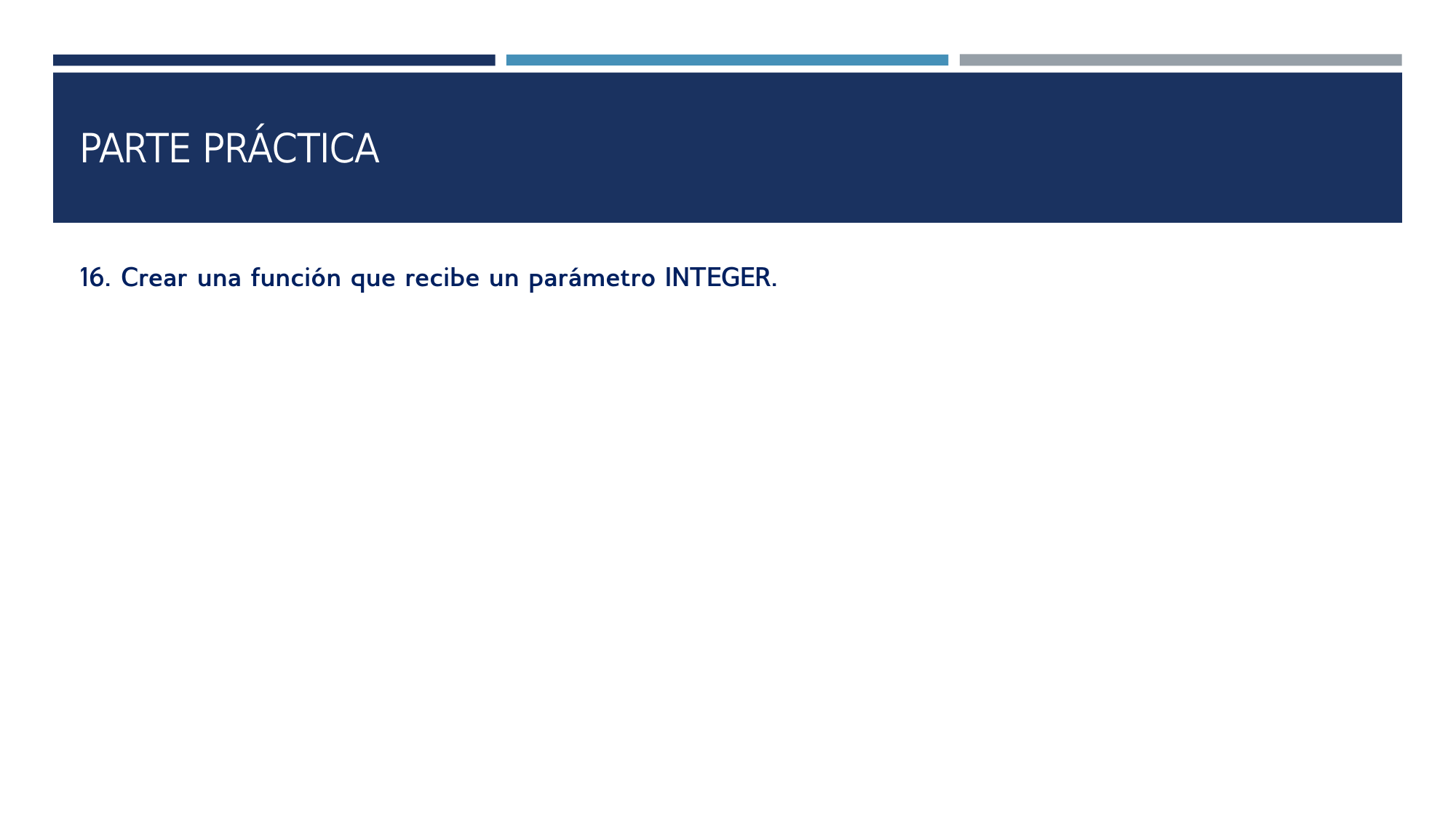

# PARTE PRÁCTICA
Crear una función que recibe un parámetro INTEGER.